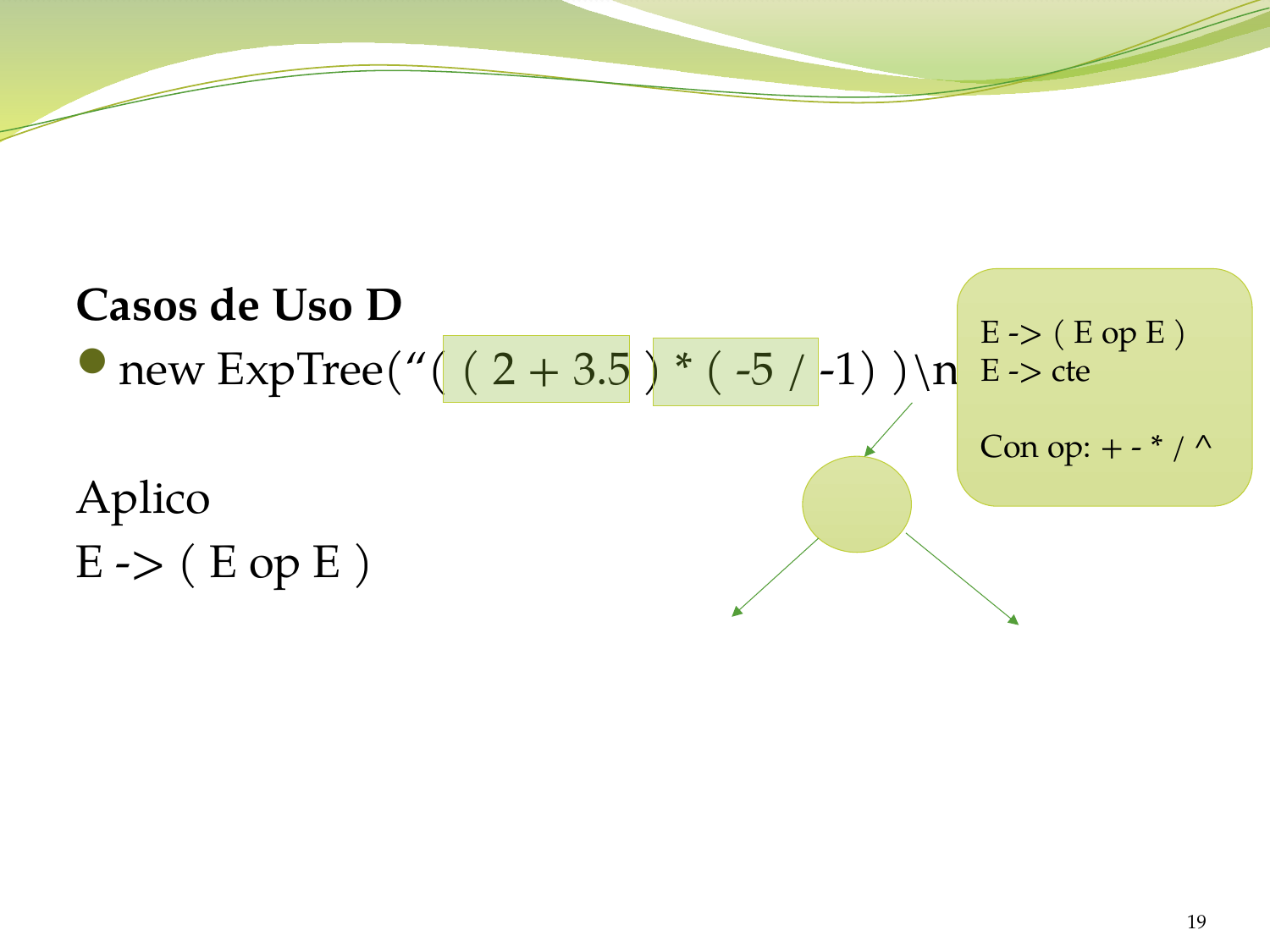

#
Casos de Uso D
new ExpTree(“( ( 2 + 3.5 ) * ( -5 / -1) )\n");

Aplico
E -> ( E op E )
E -> ( E op E )
E -> cte

Con op: + - * / ^

19